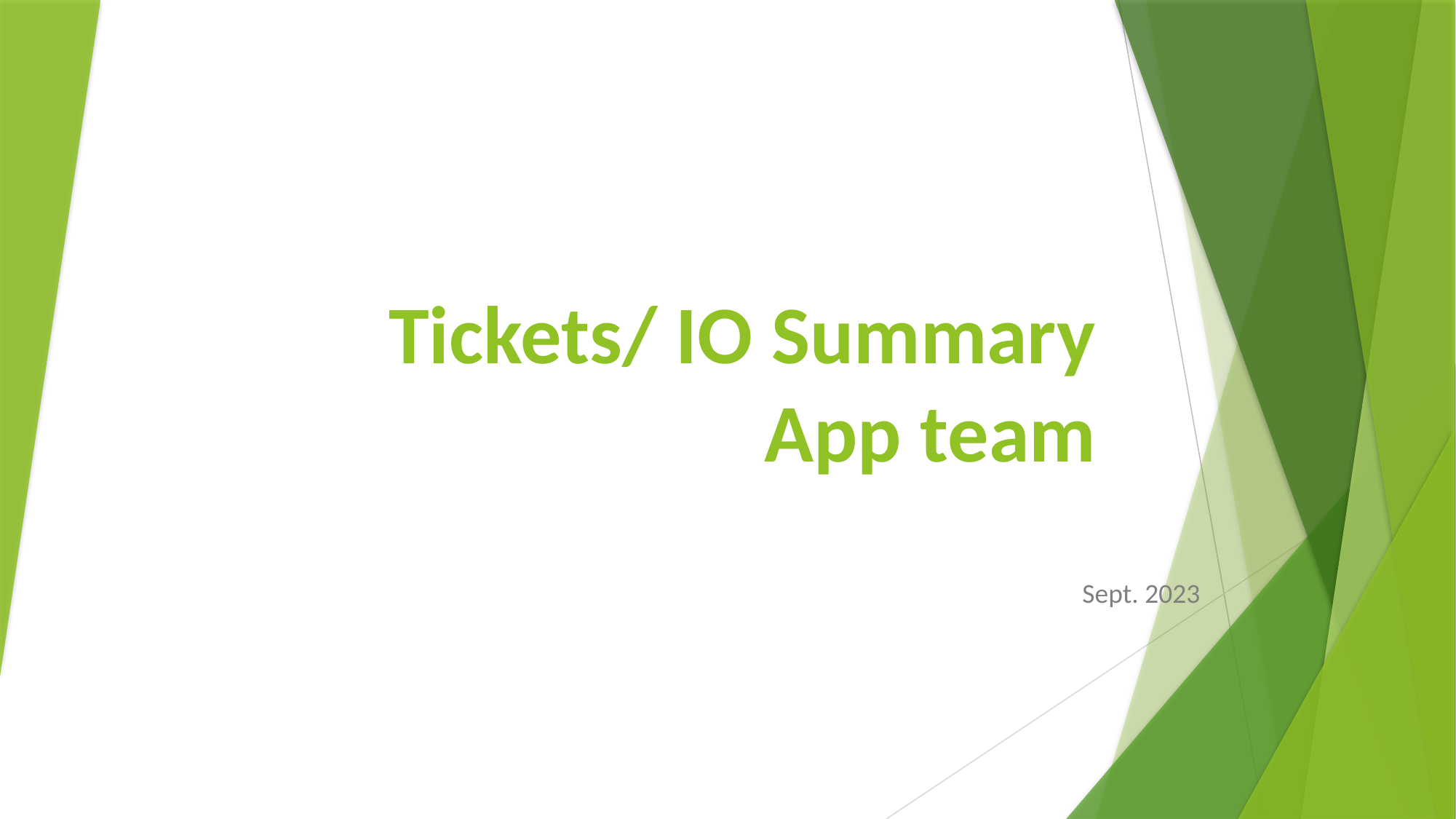

# Tickets/ IO Summary App team
Sept. 2023